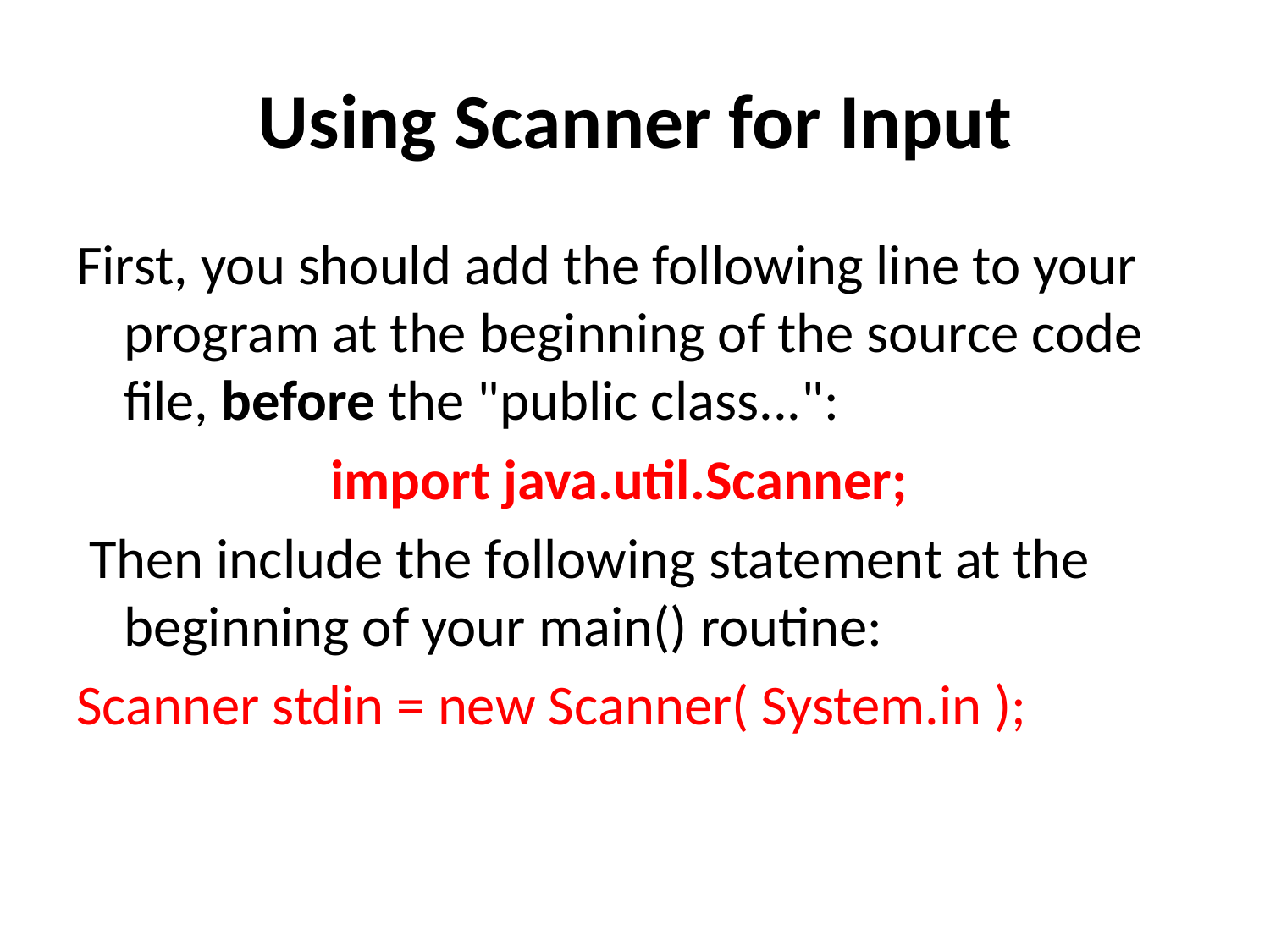

# Using Scanner for Input
First, you should add the following line to your program at the beginning of the source code file, before the "public class...":
                    import java.util.Scanner;
 Then include the following statement at the beginning of your main() routine:
Scanner stdin = new Scanner( System.in );